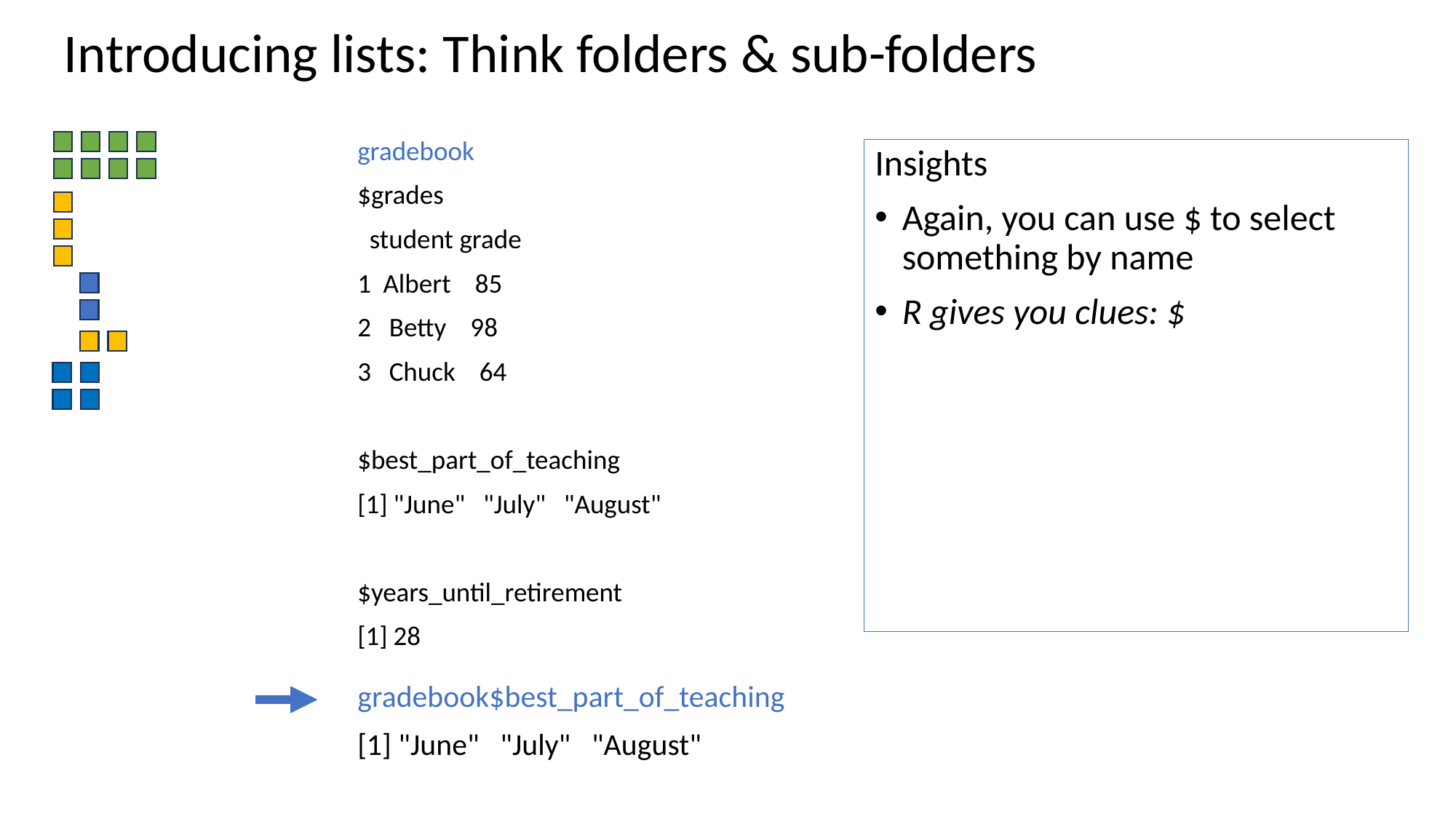

# Introducing lists: Think folders & sub-folders

gradebook
$grades
  student grade
1  Albert    85
2   Betty    98
3   Chuck    64

$best_part_of_teaching
[1] "June"   "July"   "August"

$years_until_retirement
[1] 28

Insights
Again, you can use $ to select something by name
R gives you clues: $
gradebook$best_part_of_teaching
[1] "June"   "July"   "August"